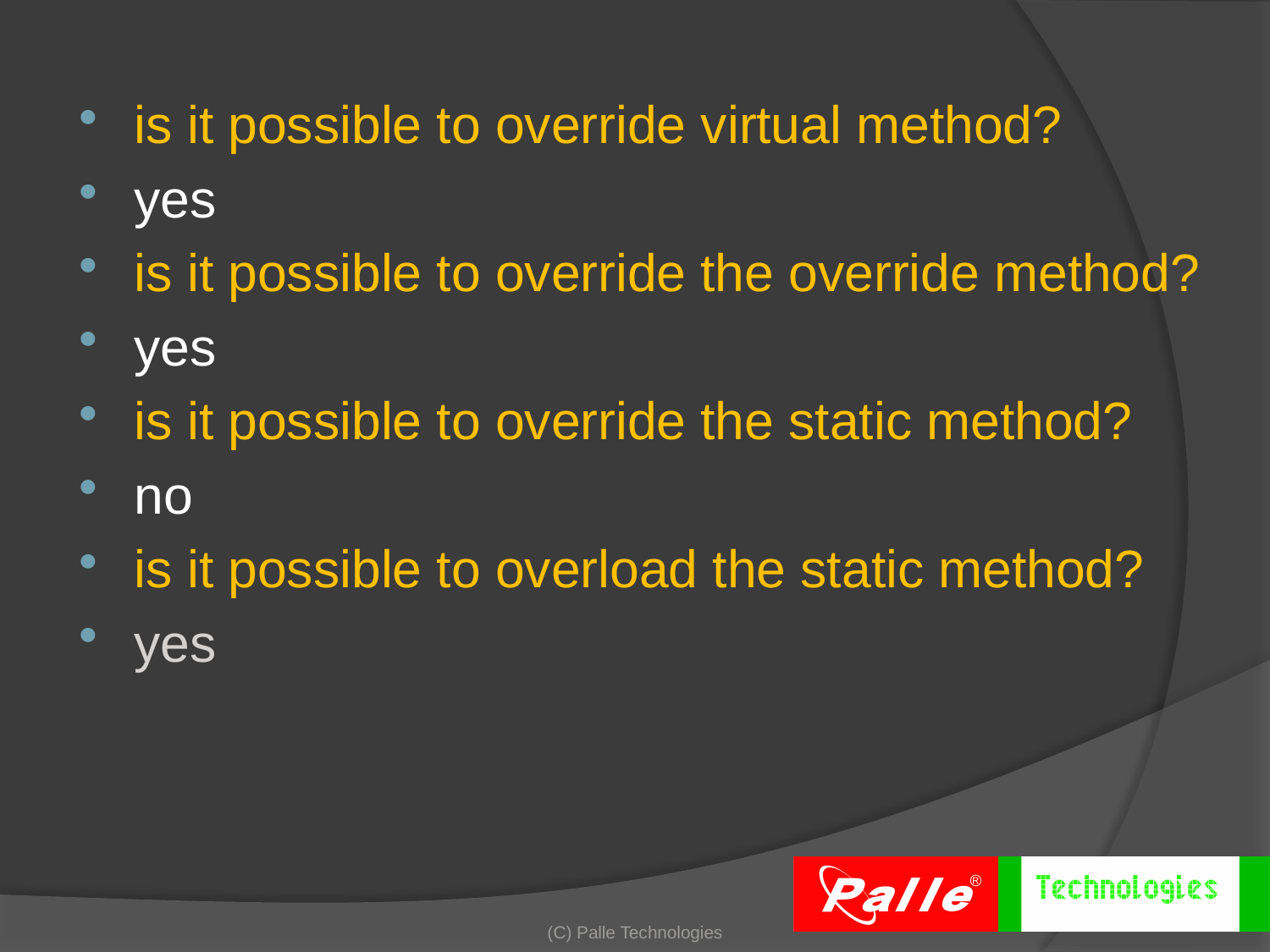

is it possible to override virtual method?
yes
is it possible to override the override method?
yes
is it possible to override the static method?
no
is it possible to overload the static method?
yes

(C) Palle Technologies